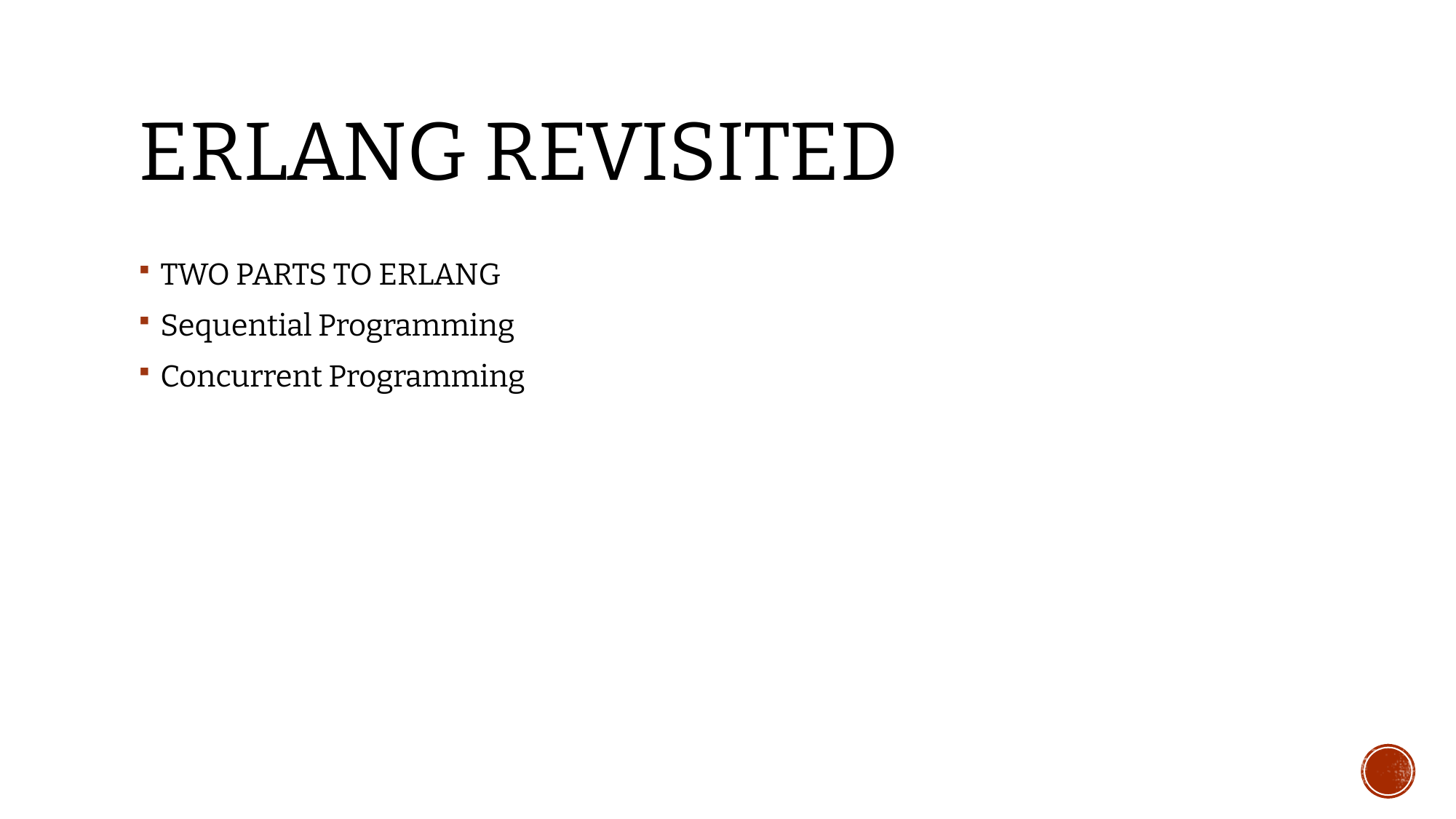

# Erlang revisited
TWO PARTS TO ERLANG
Sequential Programming
Concurrent Programming